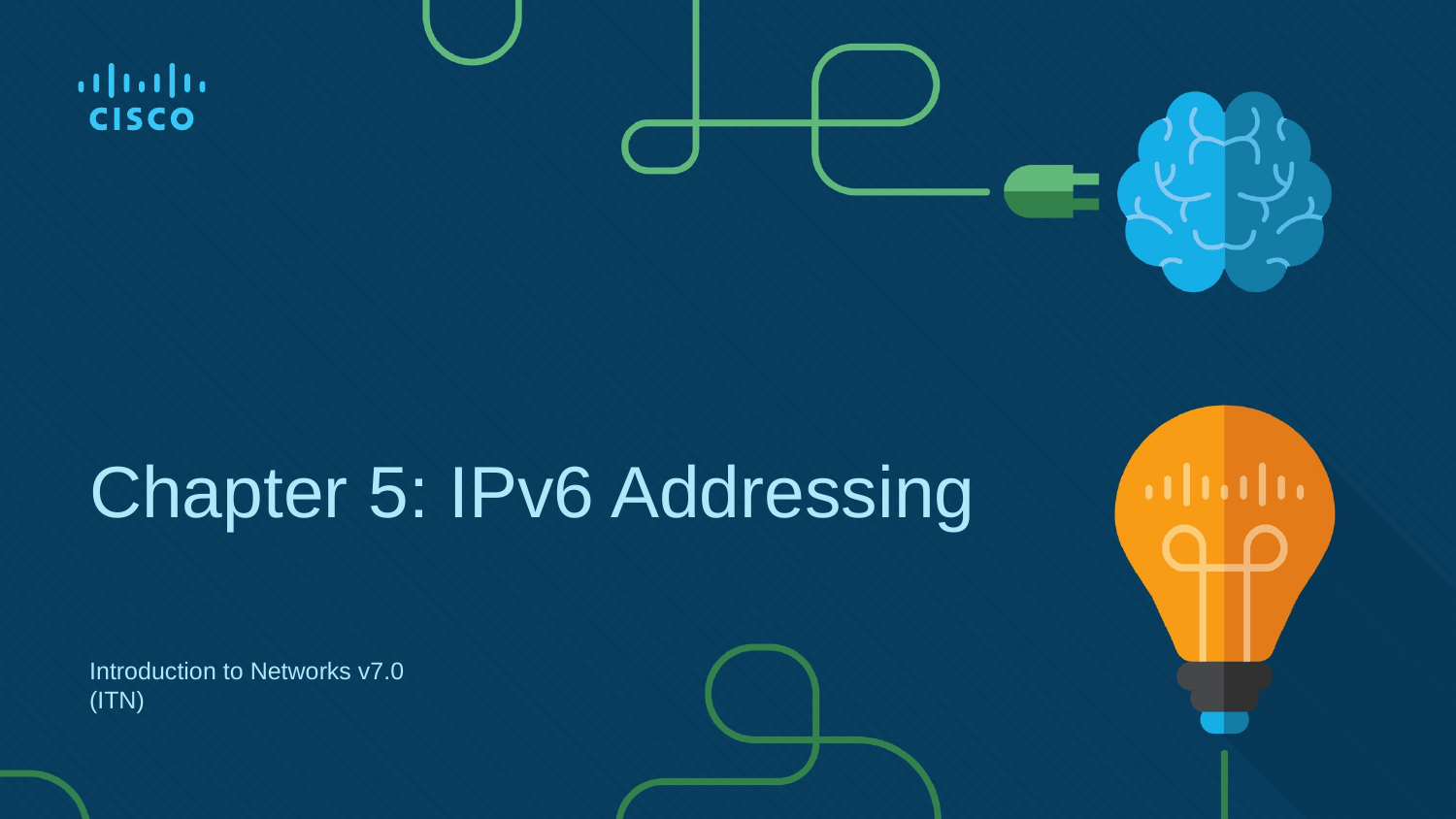

# Chapter 5: IPv6 Addressing
Introduction to Networks v7.0 (ITN)